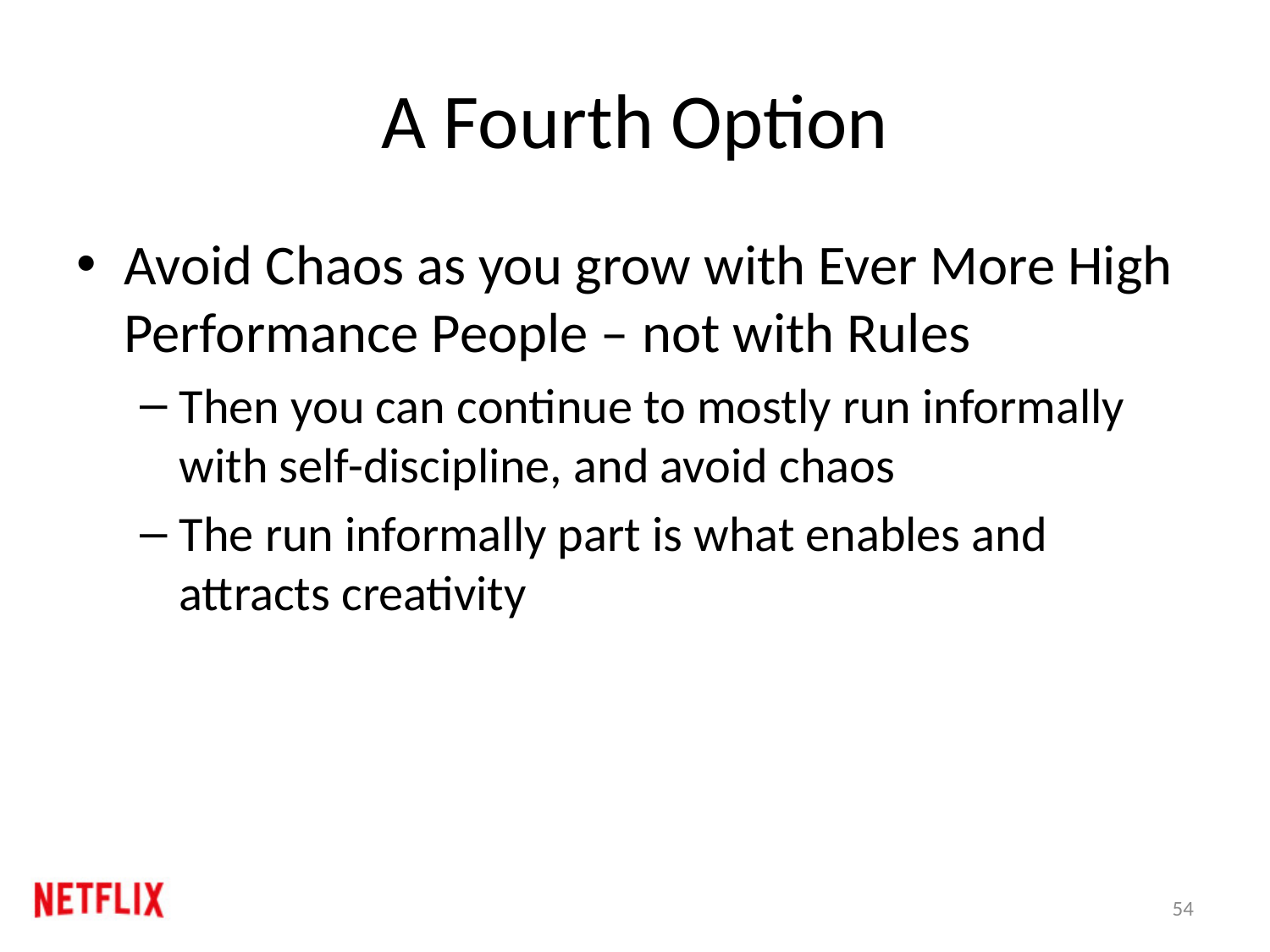

# A Fourth Option
Avoid Chaos as you grow with Ever More High Performance People – not with Rules
Then you can continue to mostly run informally with self-discipline, and avoid chaos
The run informally part is what enables and attracts creativity

54